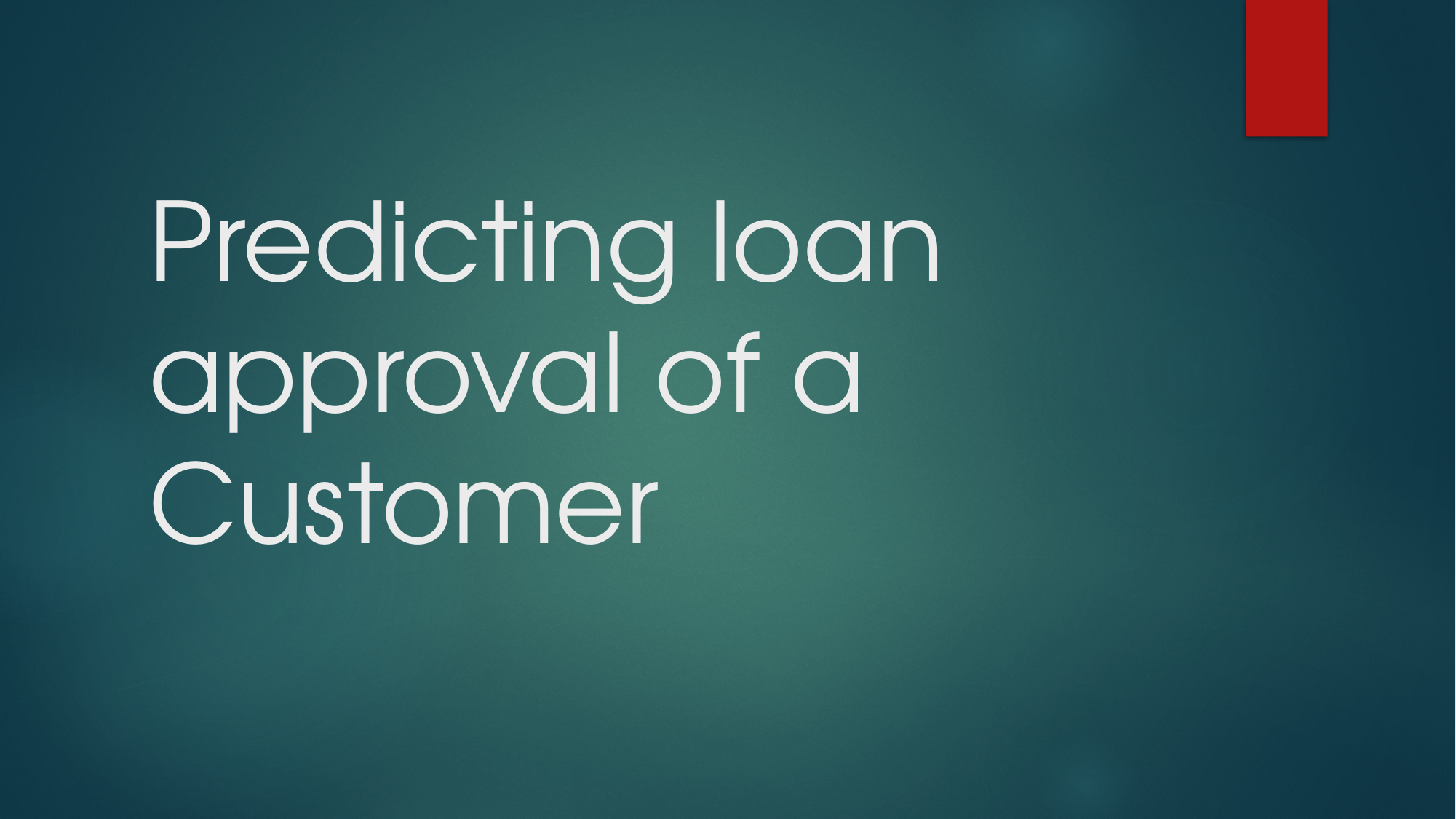

# Predicting loan approval of a Customer